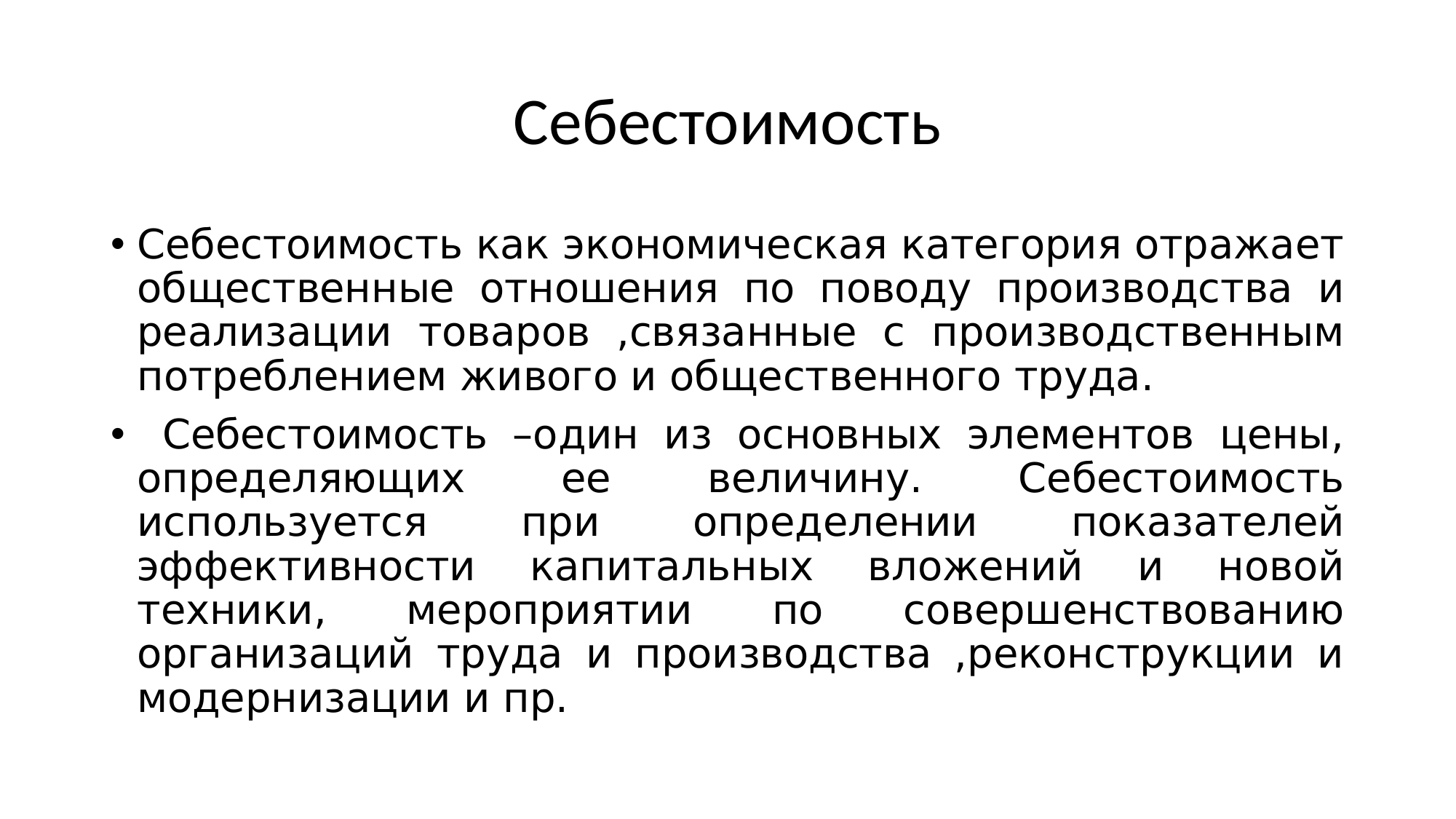

# Себестоимость
Себестоимость как экономическая категория отражает общественные отношения по поводу производства и реализации товаров ,связанные с производственным потреблением живого и общественного труда.
 Себестоимость –один из основных элементов цены, определяющих ее величину. Себестоимость используется при определении показателей эффективности капитальных вложений и новой техники, мероприятии по совершенствованию организаций труда и производства ,реконструкции и модернизации и пр.